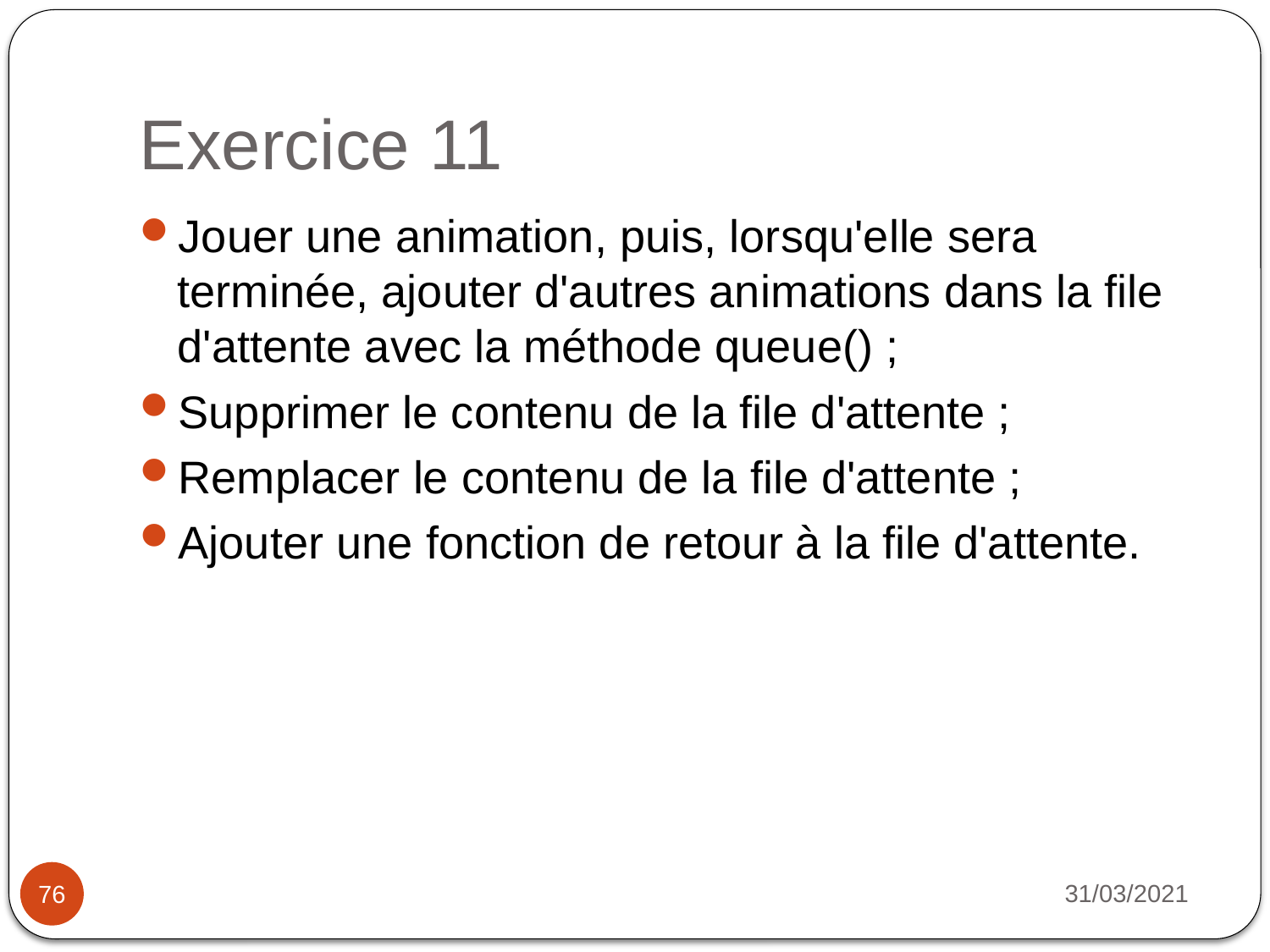

# Exercice 11
Jouer une animation, puis, lorsqu'elle sera terminée, ajouter d'autres animations dans la file d'attente avec la méthode queue() ;
Supprimer le contenu de la file d'attente ;
Remplacer le contenu de la file d'attente ;
Ajouter une fonction de retour à la file d'attente.
31/03/2021
76